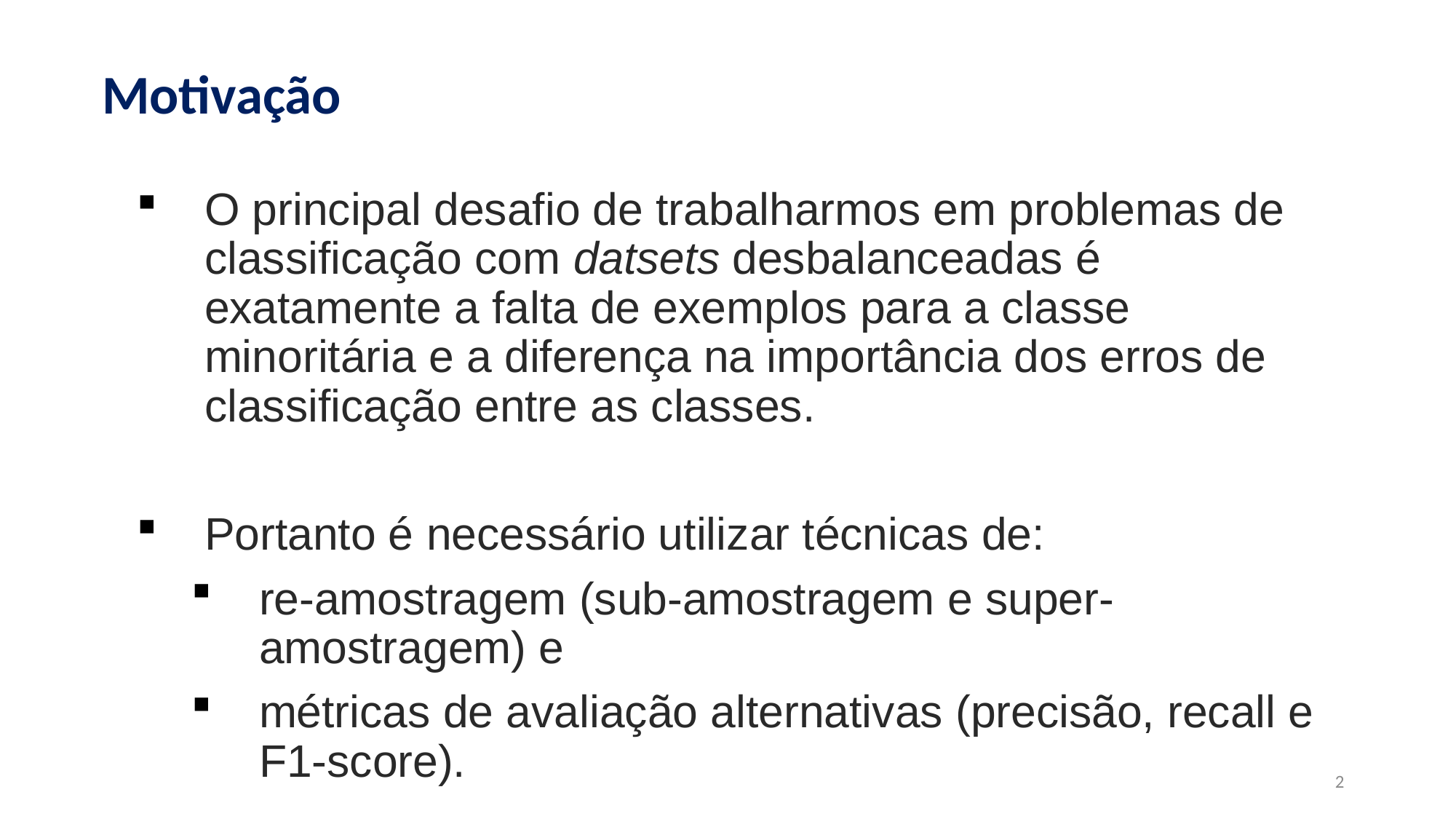

Motivação
O principal desafio de trabalharmos em problemas de classificação com datsets desbalanceadas é exatamente a falta de exemplos para a classe minoritária e a diferença na importância dos erros de classificação entre as classes.

Portanto é necessário utilizar técnicas de:
re-amostragem (sub-amostragem e super-amostragem) e
métricas de avaliação alternativas (precisão, recall e F1-score).
2